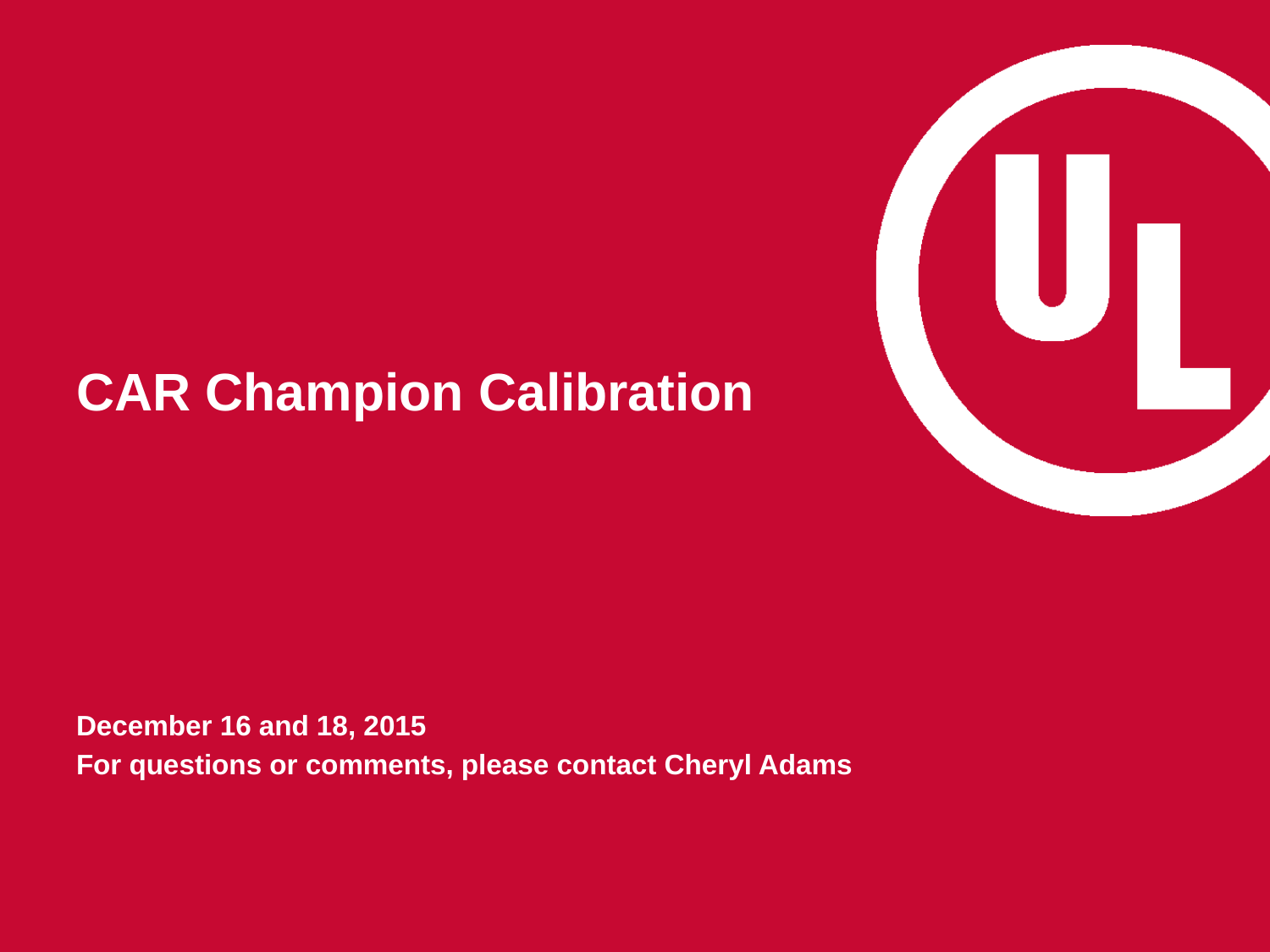

# CAR Champion Calibration
December 16 and 18, 2015
For questions or comments, please contact Cheryl Adams